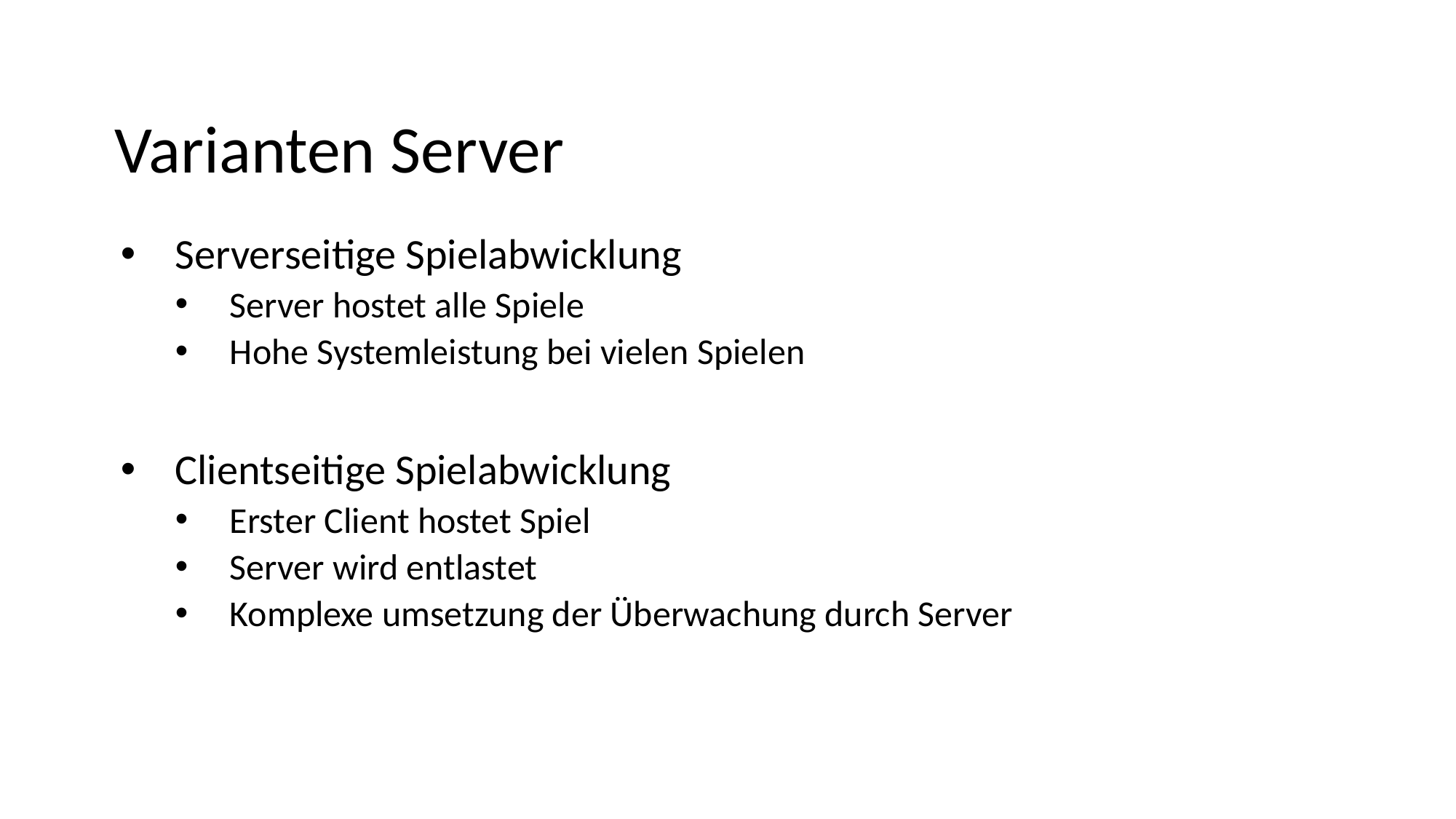

# Varianten Server
Serverseitige Spielabwicklung
Server hostet alle Spiele
Hohe Systemleistung bei vielen Spielen

Clientseitige Spielabwicklung
Erster Client hostet Spiel
Server wird entlastet
Komplexe umsetzung der Überwachung durch Server